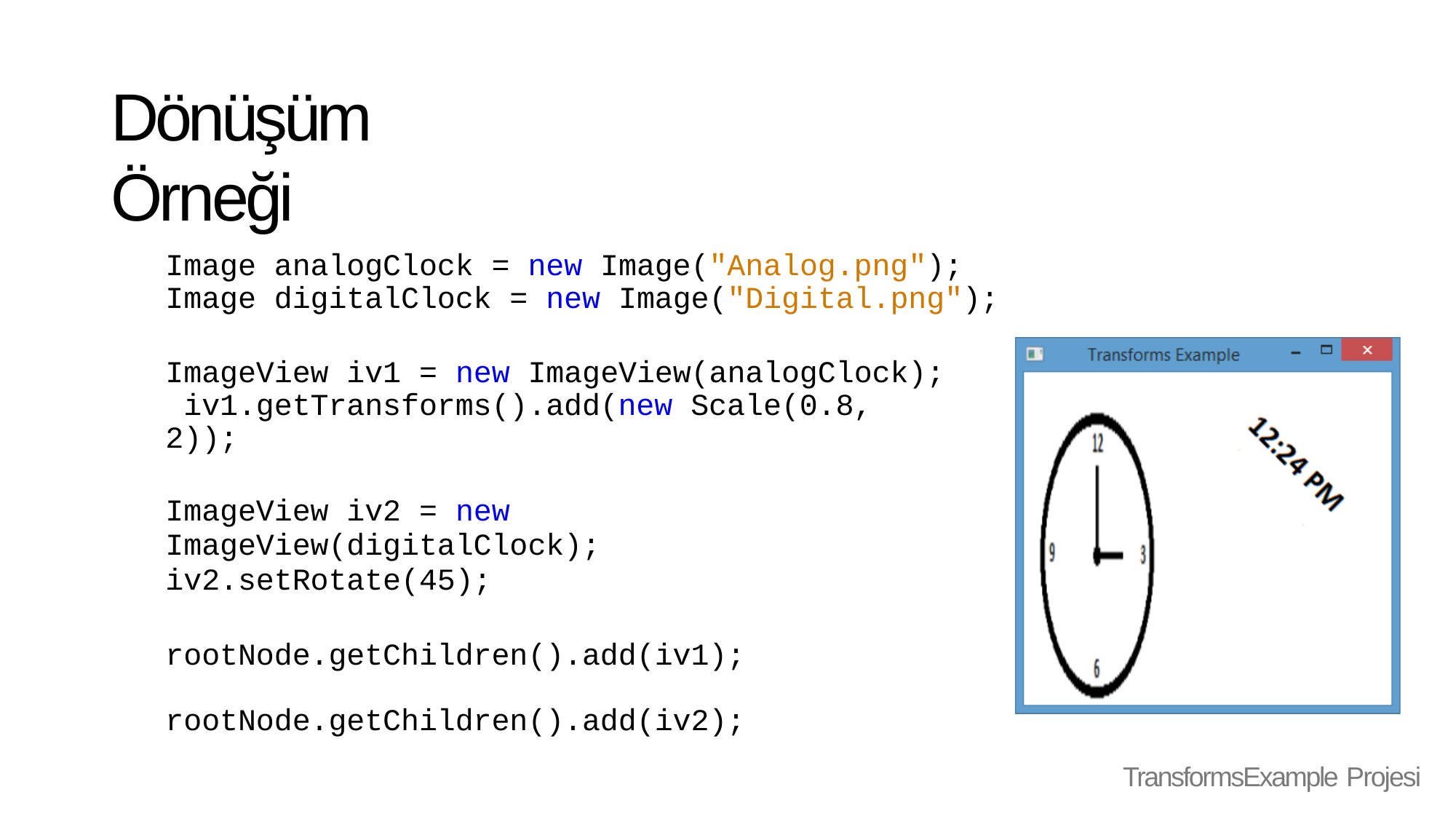

# Dönüşüm Örneği
Image analogClock = new Image("Analog.png");  Image digitalClock = new Image("Digital.png");

ImageView iv1 = new ImageView(analogClock);  iv1.getTransforms().add(new Scale(0.8, 2));

ImageView iv2 = new ImageView(digitalClock);
iv2.setRotate(45);

rootNode.getChildren().add(iv1);  rootNode.getChildren().add(iv2);

TransformsExample Projesi